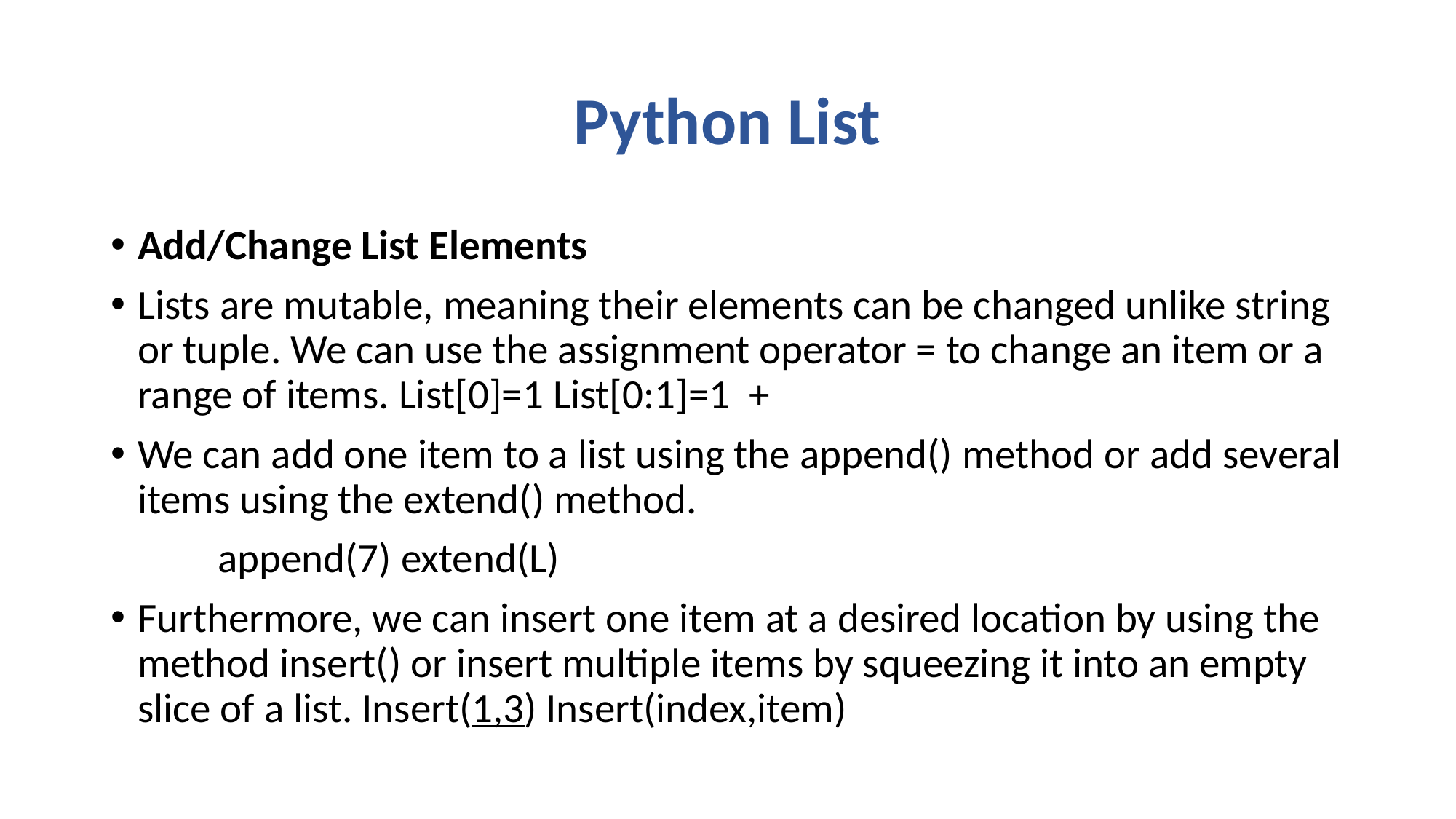

# Python List
Add/Change List Elements
Lists are mutable, meaning their elements can be changed unlike string or tuple. We can use the assignment operator = to change an item or a range of items. List[0]=1 List[0:1]=1  +
We can add one item to a list using the append() method or add several items using the extend() method.
	append(7) extend(L)
Furthermore, we can insert one item at a desired location by using the method insert() or insert multiple items by squeezing it into an empty slice of a list. Insert(1,3) Insert(index,item)